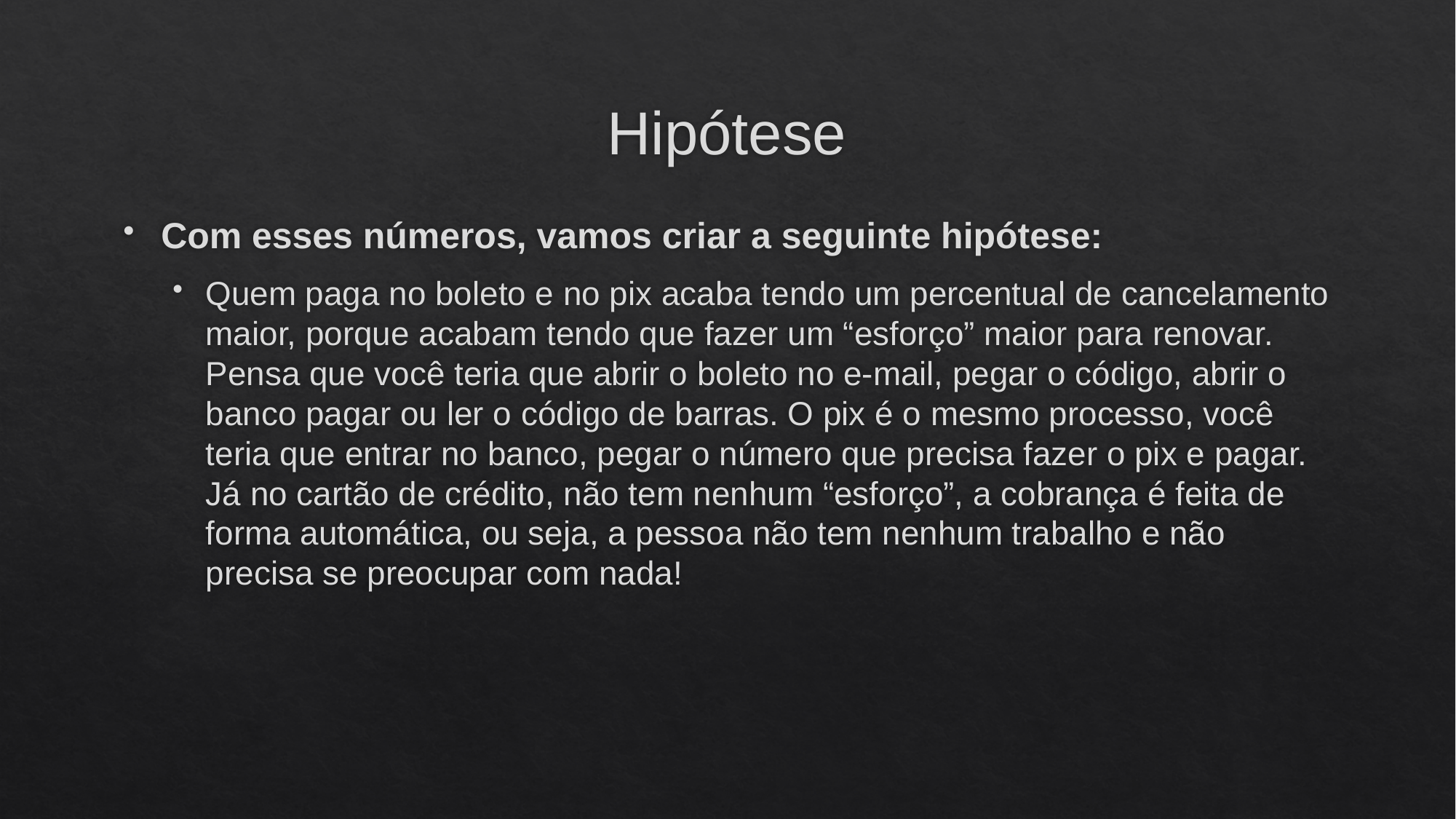

# Hipótese
Com esses números, vamos criar a seguinte hipótese:
Quem paga no boleto e no pix acaba tendo um percentual de cancelamento maior, porque acabam tendo que fazer um “esforço” maior para renovar. Pensa que você teria que abrir o boleto no e-mail, pegar o código, abrir o banco pagar ou ler o código de barras. O pix é o mesmo processo, você teria que entrar no banco, pegar o número que precisa fazer o pix e pagar. Já no cartão de crédito, não tem nenhum “esforço”, a cobrança é feita de forma automática, ou seja, a pessoa não tem nenhum trabalho e não precisa se preocupar com nada!